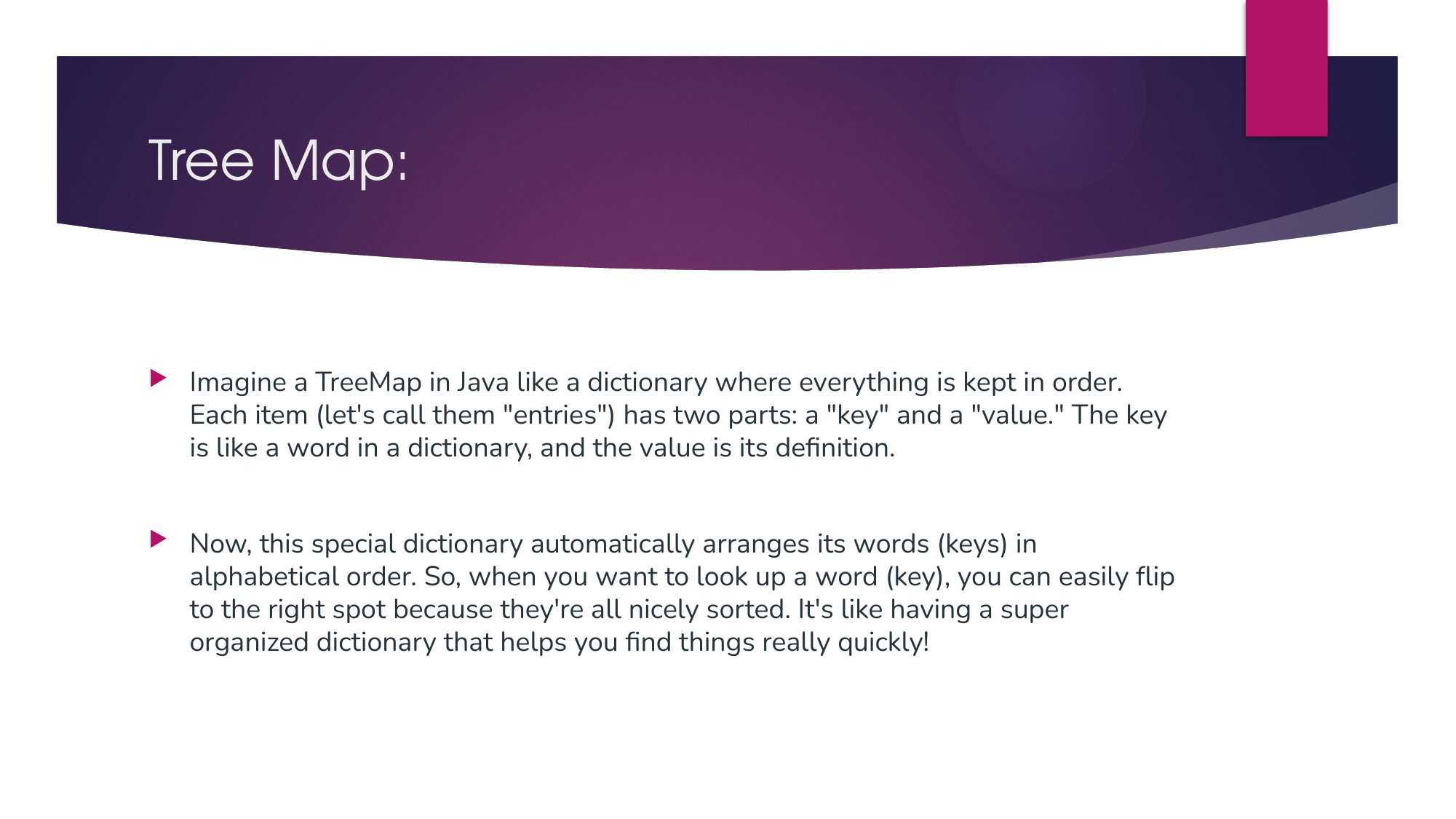

# Tree Map:

Imagine a TreeMap in Java like a dictionary where everything is kept in order. Each item (let's call them "entries") has two parts: a "key" and a "value." The key is like a word in a dictionary, and the value is its definition.

Now, this special dictionary automatically arranges its words (keys) in alphabetical order. So, when you want to look up a word (key), you can easily flip to the right spot because they're all nicely sorted. It's like having a super organized dictionary that helps you find things really quickly!